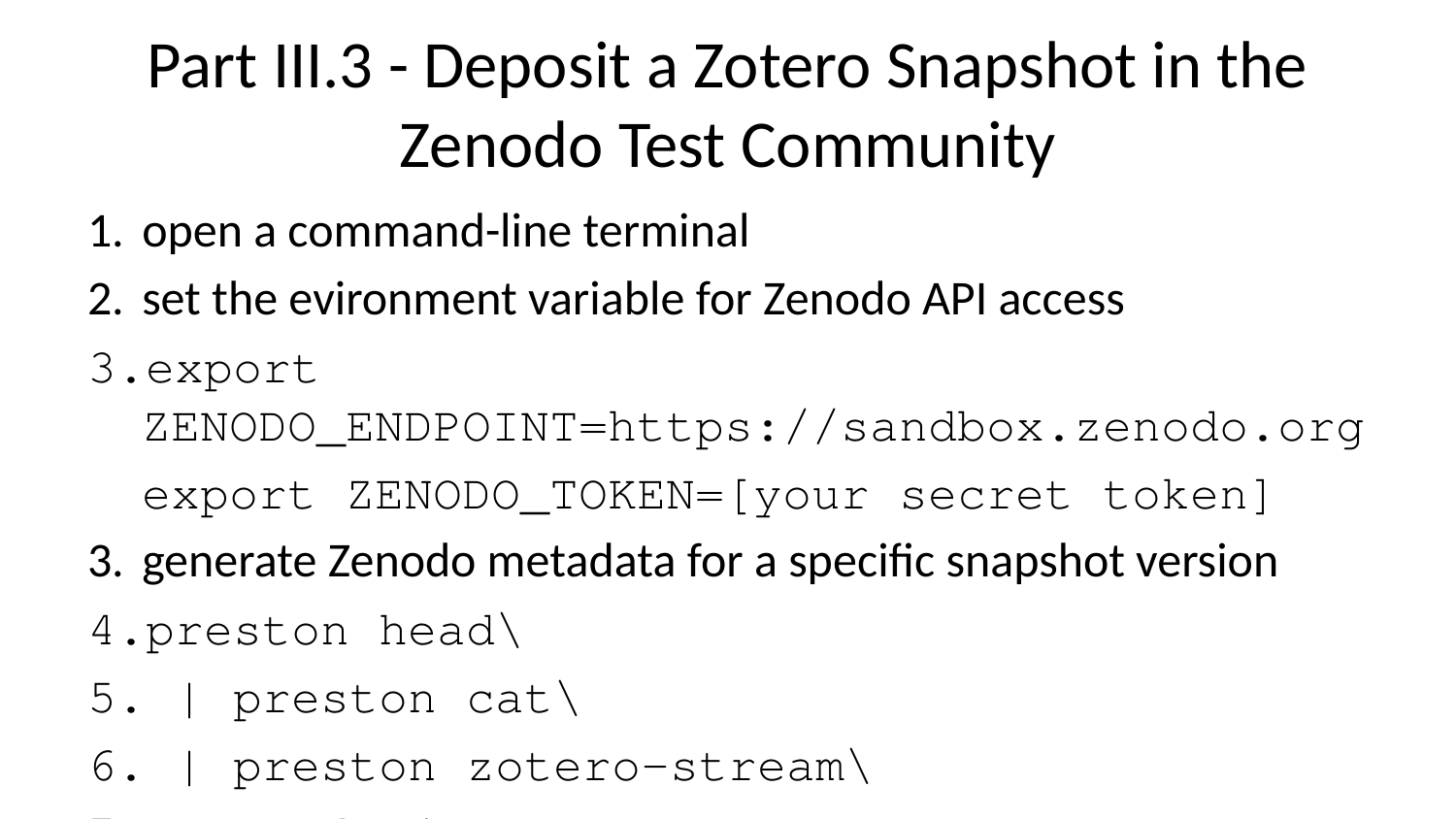

# Part III.3 - Deposit a Zotero Snapshot in the Zenodo Test Community
open a command-line terminal
set the evironment variable for Zenodo API access
export ZENODO_ENDPOINT=https://sandbox.zenodo.org
export ZENODO_TOKEN=[your secret token]
generate Zenodo metadata for a specific snapshot version
preston head\
 | preston cat\
 | preston zotero-stream\
> zenodo.json

4. deposit Zenodo records using the Zenodo metadata
mkdir deposit-logs cat zenodo.json
| preston track –data-dir deposit-logs/data
| preston zenodo –data-dir deposit-logs/data –remote file://$PWD/data/
> zenodo-deposit.log ```